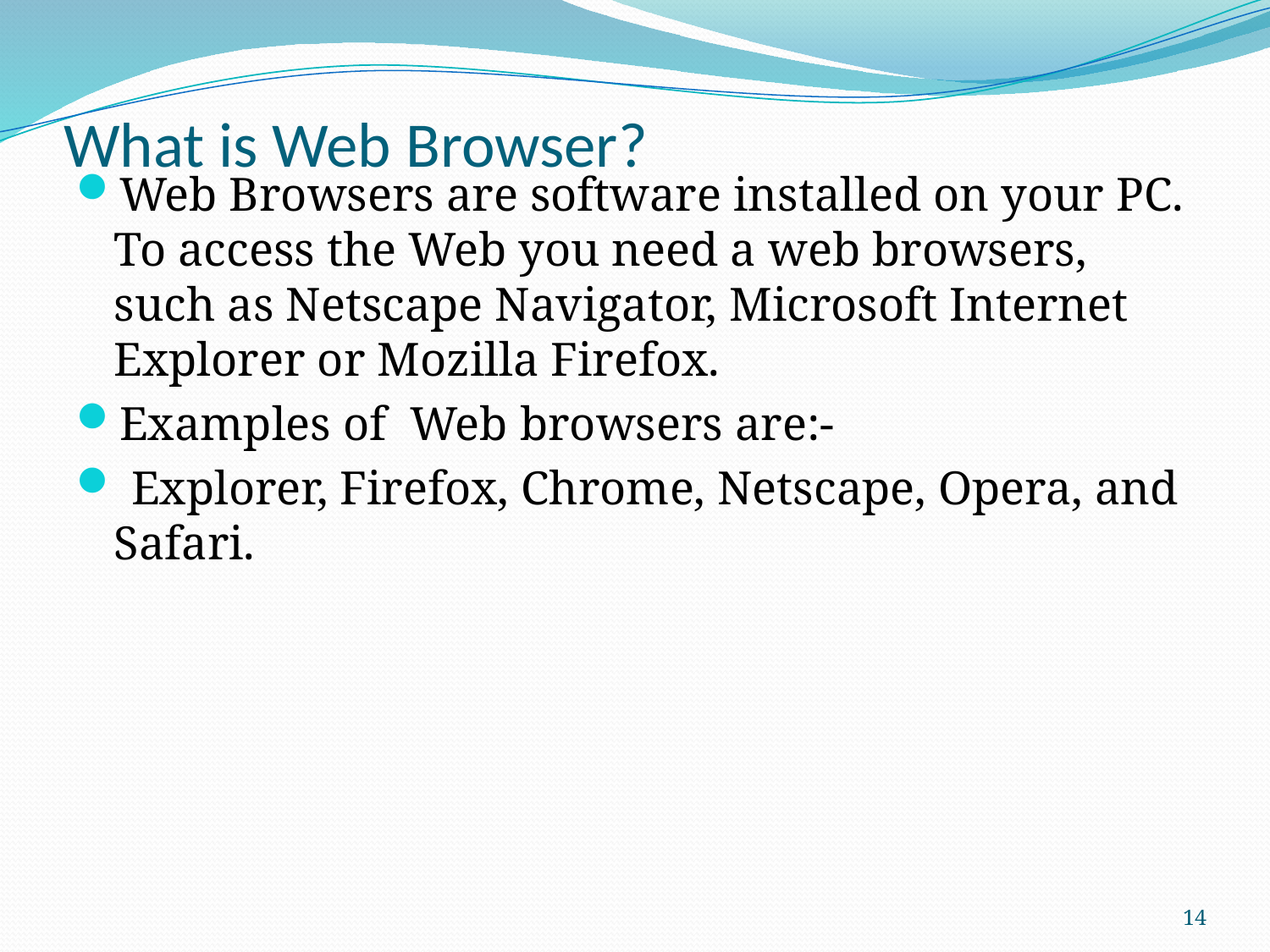

# What is Web Browser?
Web Browsers are software installed on your PC. To access the Web you need a web browsers, such as Netscape Navigator, Microsoft Internet Explorer or Mozilla Firefox.
Examples of  Web browsers are:-
 Explorer, Firefox, Chrome, Netscape, Opera, and Safari.

14